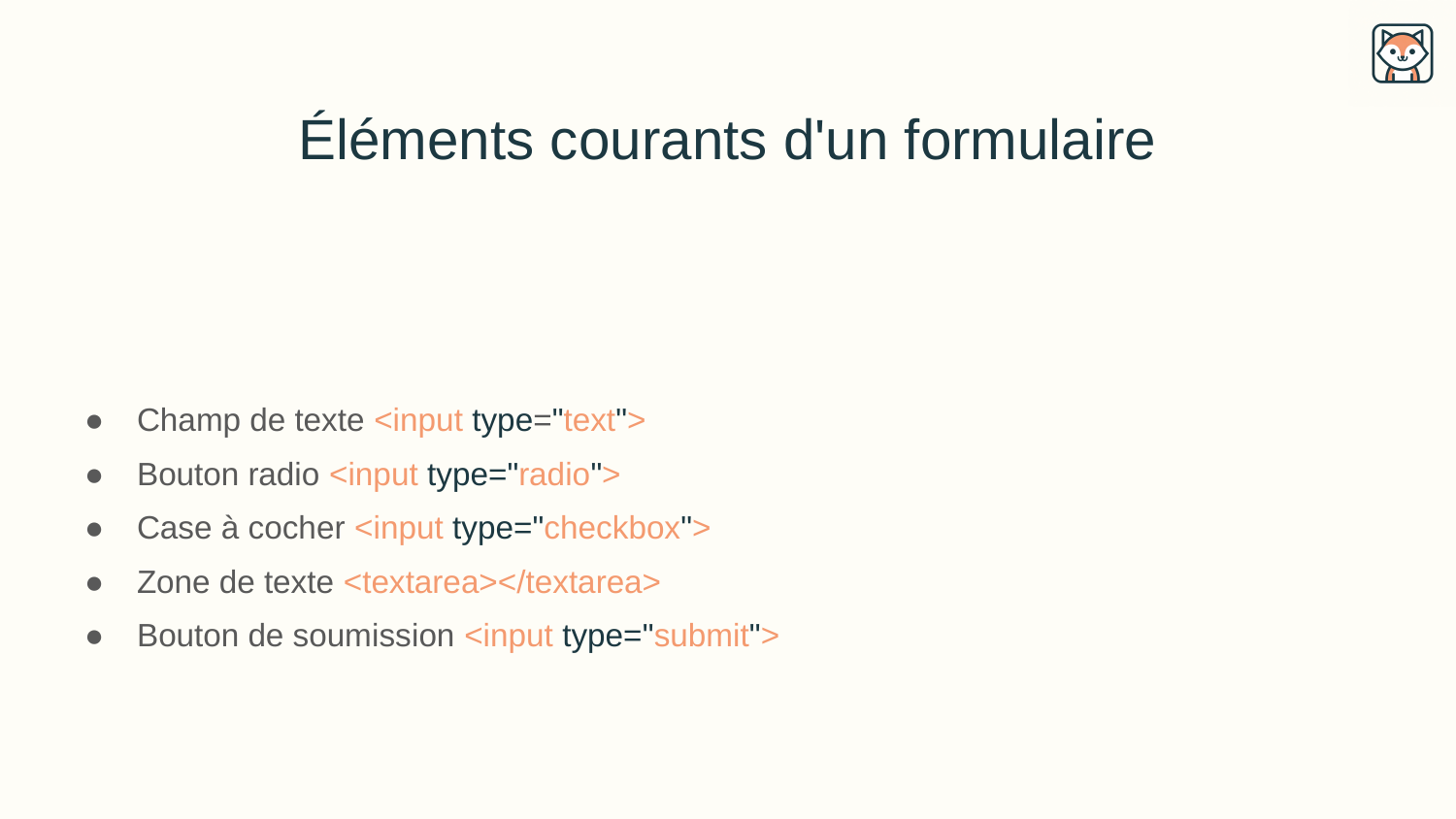

# Éléments courants d'un formulaire
Champ de texte <input type="text">
Bouton radio <input type="radio">
Case à cocher <input type="checkbox">
Zone de texte <textarea></textarea>
Bouton de soumission <input type="submit">